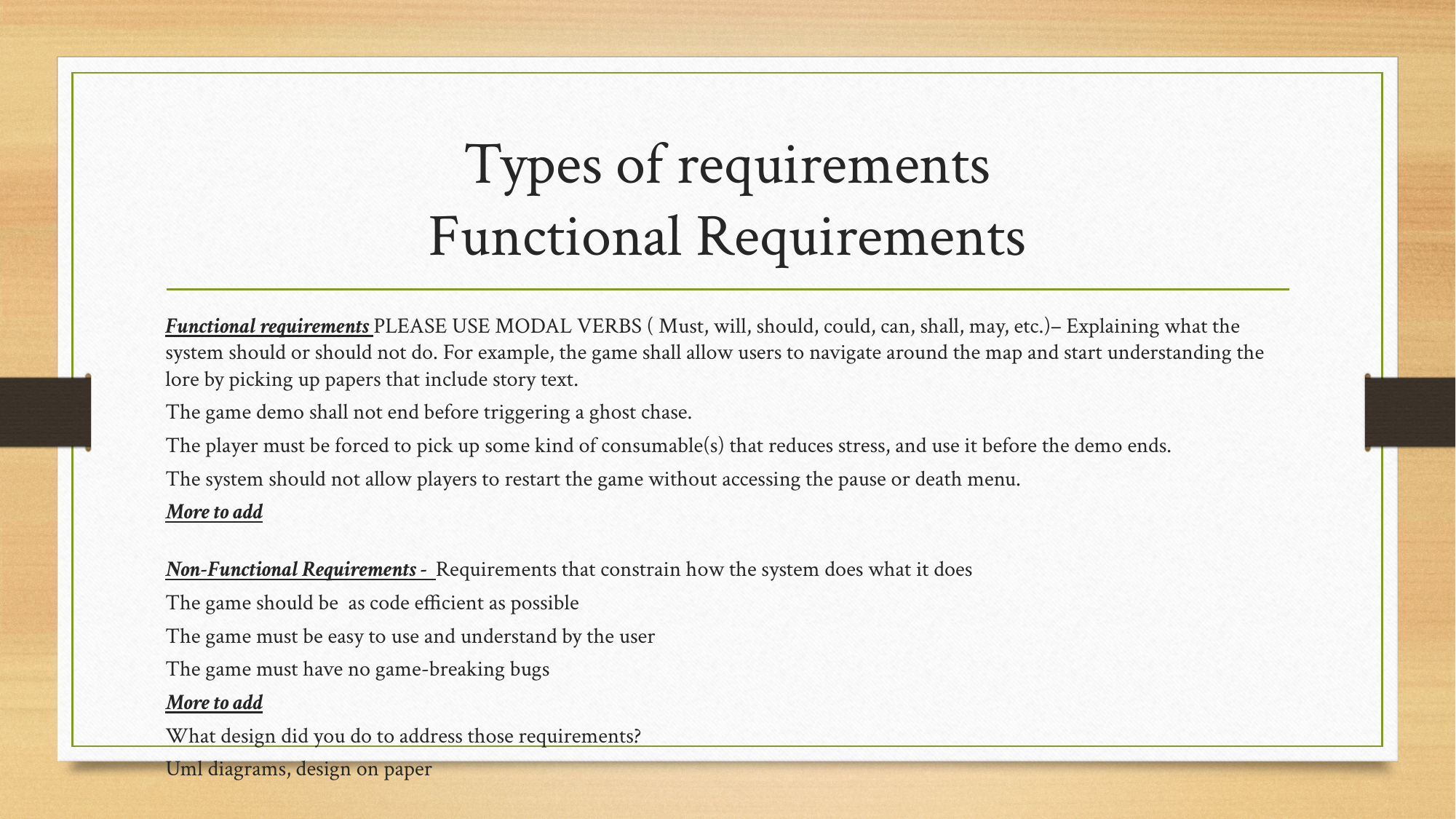

# Types of requirements Functional Requirements
Functional requirements PLEASE USE MODAL VERBS ( Must, will, should, could, can, shall, may, etc.)– Explaining what the system should or should not do. For example, the game shall allow users to navigate around the map and start understanding the lore by picking up papers that include story text.
The game demo shall not end before triggering a ghost chase.
The player must be forced to pick up some kind of consumable(s) that reduces stress, and use it before the demo ends.
The system should not allow players to restart the game without accessing the pause or death menu.
More to add

Non-Functional Requirements -  Requirements that constrain how the system does what it does
The game should be  as code efficient as possible
The game must be easy to use and understand by the user
The game must have no game-breaking bugs
More to add
What design did you do to address those requirements?
Uml diagrams, design on paper